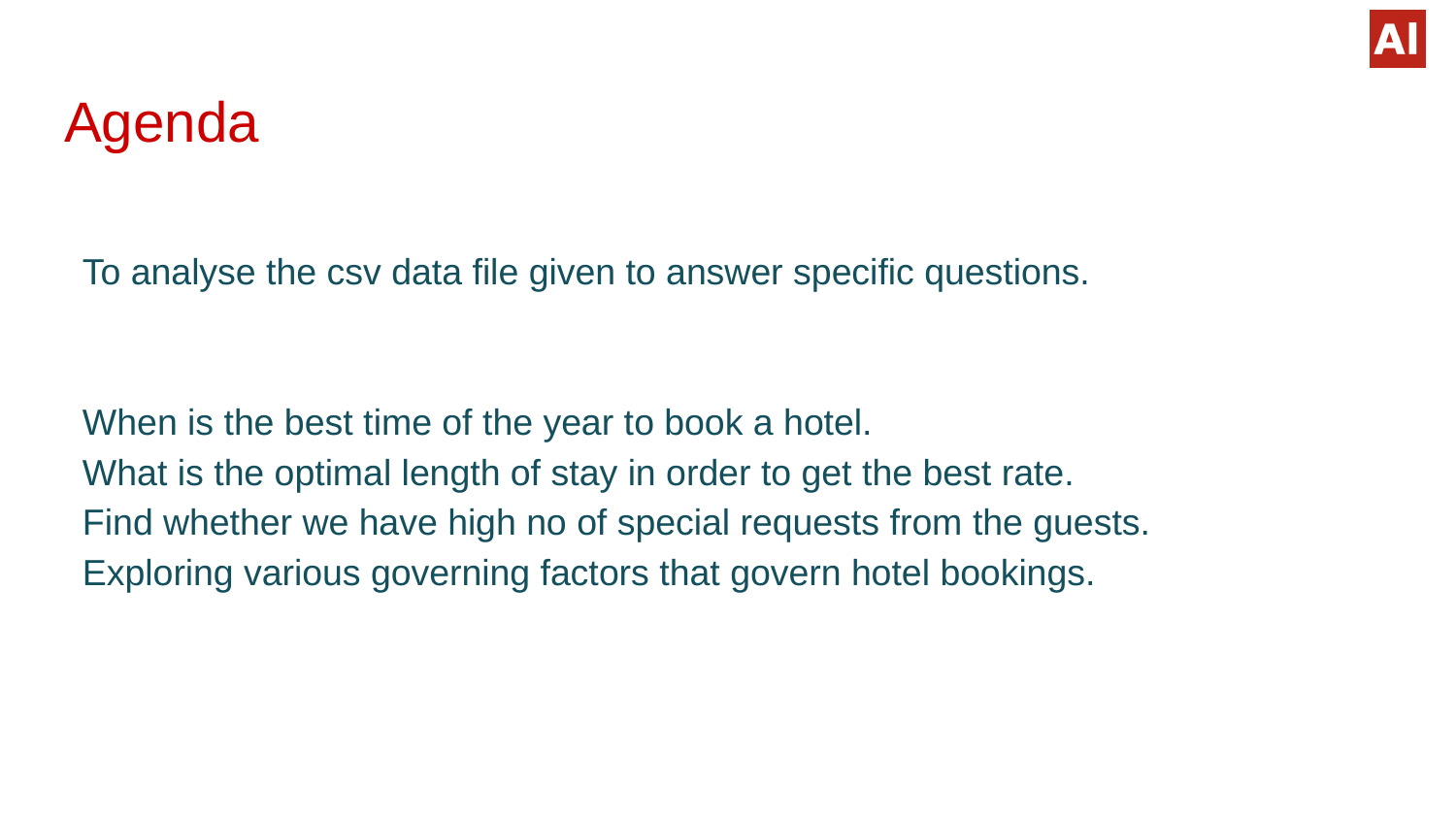

# Agenda

To analyse the csv data file given to answer specific questions.

When is the best time of the year to book a hotel.
What is the optimal length of stay in order to get the best rate.
Find whether we have high no of special requests from the guests.
Exploring various governing factors that govern hotel bookings.